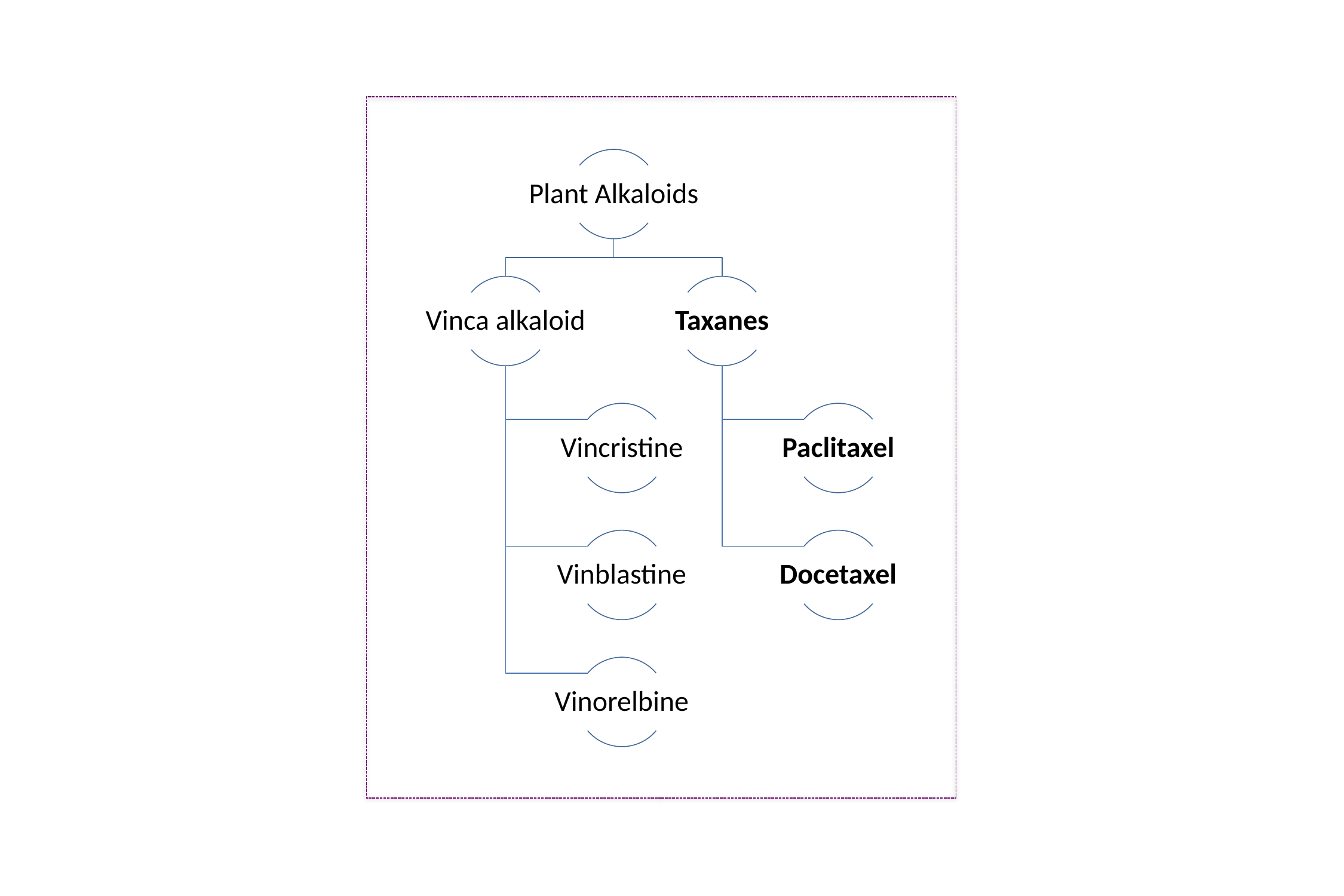

Plant Alkaloids
Vinca alkaloid
Vincristine
Vinblastine
Vinorelbine
Taxanes
Paclitaxel
Docetaxel